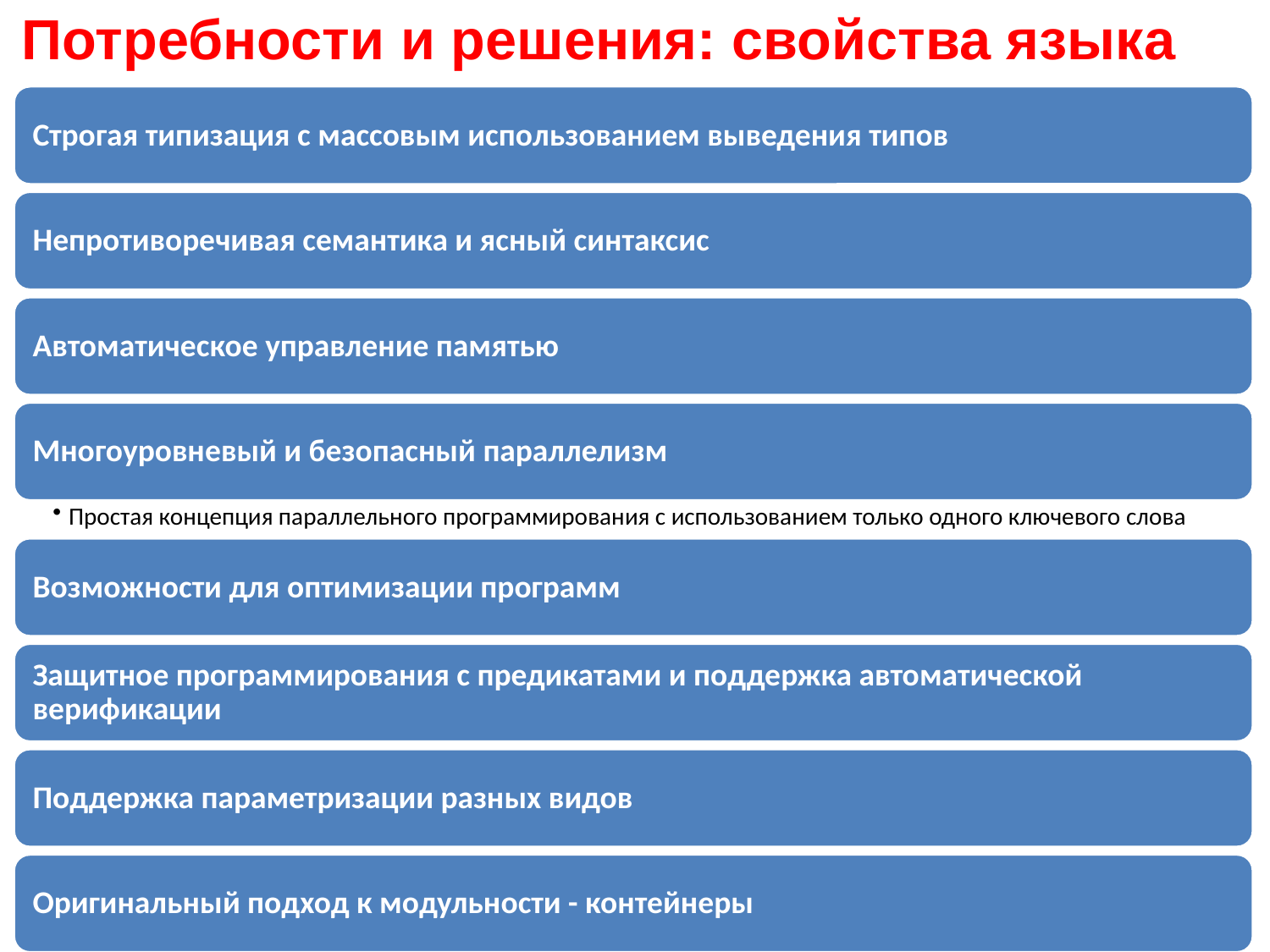

Потребности и решения: свойства языка
Строгая типизация с массовым использованием выведения типов
Непротиворечивая семантика и ясный синтаксис
Автоматическое управление памятью
Многоуровневый и безопасный параллелизм
Простая концепция параллельного программирования с использованием только одного ключевого слова
Возможности для оптимизации программ
Защитное программирования с предикатами и поддержка автоматической верификации
Поддержка параметризации разных видов
Оригинальный подход к модульности - контейнеры